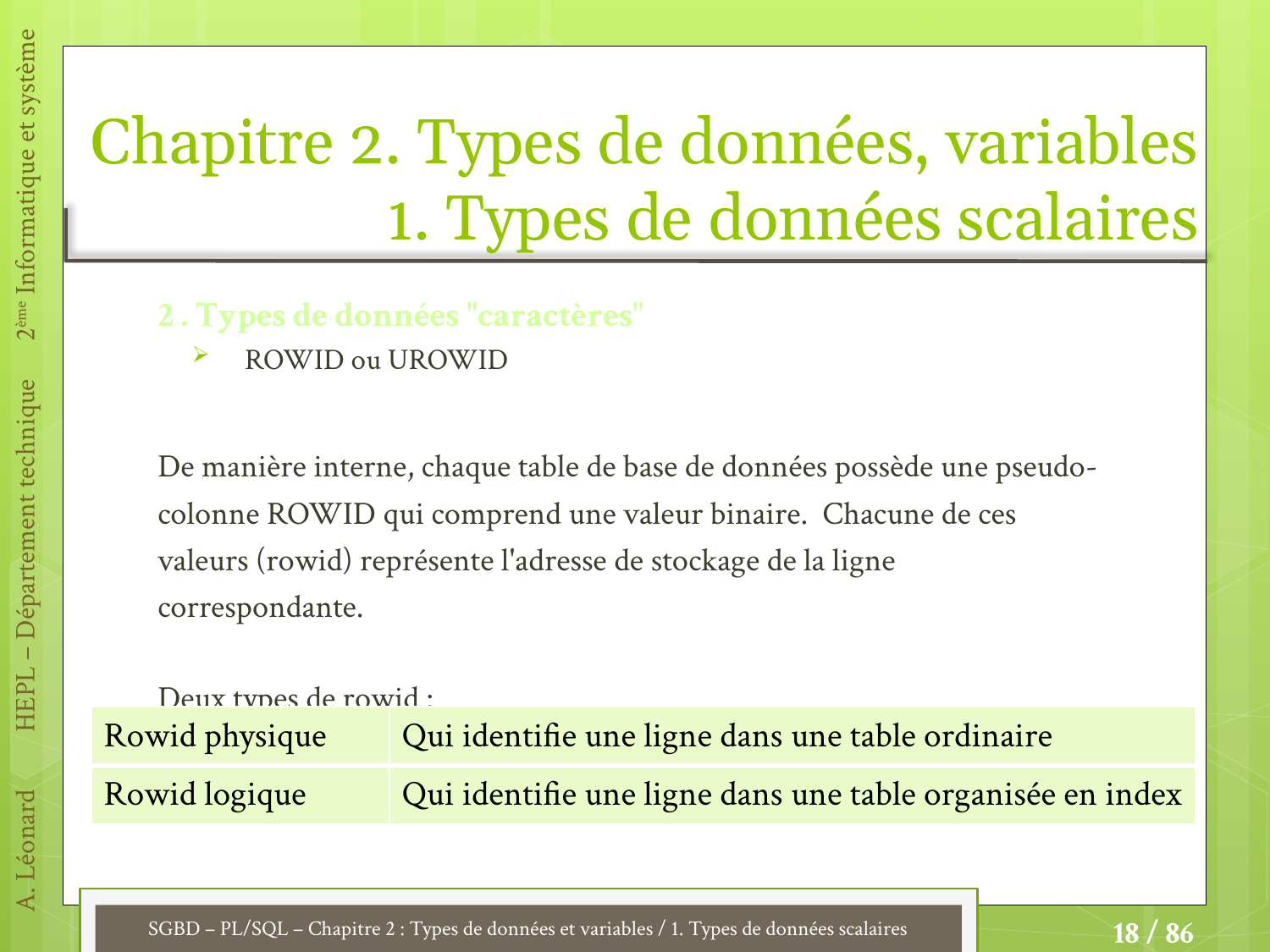

# Chapitre 2. Types de données, variables 1. Types de données scalaires
2 . Types de données "caractères"
ROWID ou UROWID

De manière interne, chaque table de base de données possède une pseudo-colonne ROWID qui comprend une valeur binaire.  Chacune de ces valeurs (rowid) représente l'adresse de stockage de la ligne correspondante.

Deux types de rowid :

| Rowid physique | Qui identifie une ligne dans une table ordinaire |
| --- | --- |
| Rowid logique | Qui identifie une ligne dans une table organisée en index |
SGBD – PL/SQL – Chapitre 2 : Types de données et variables / 1. Types de données scalaires